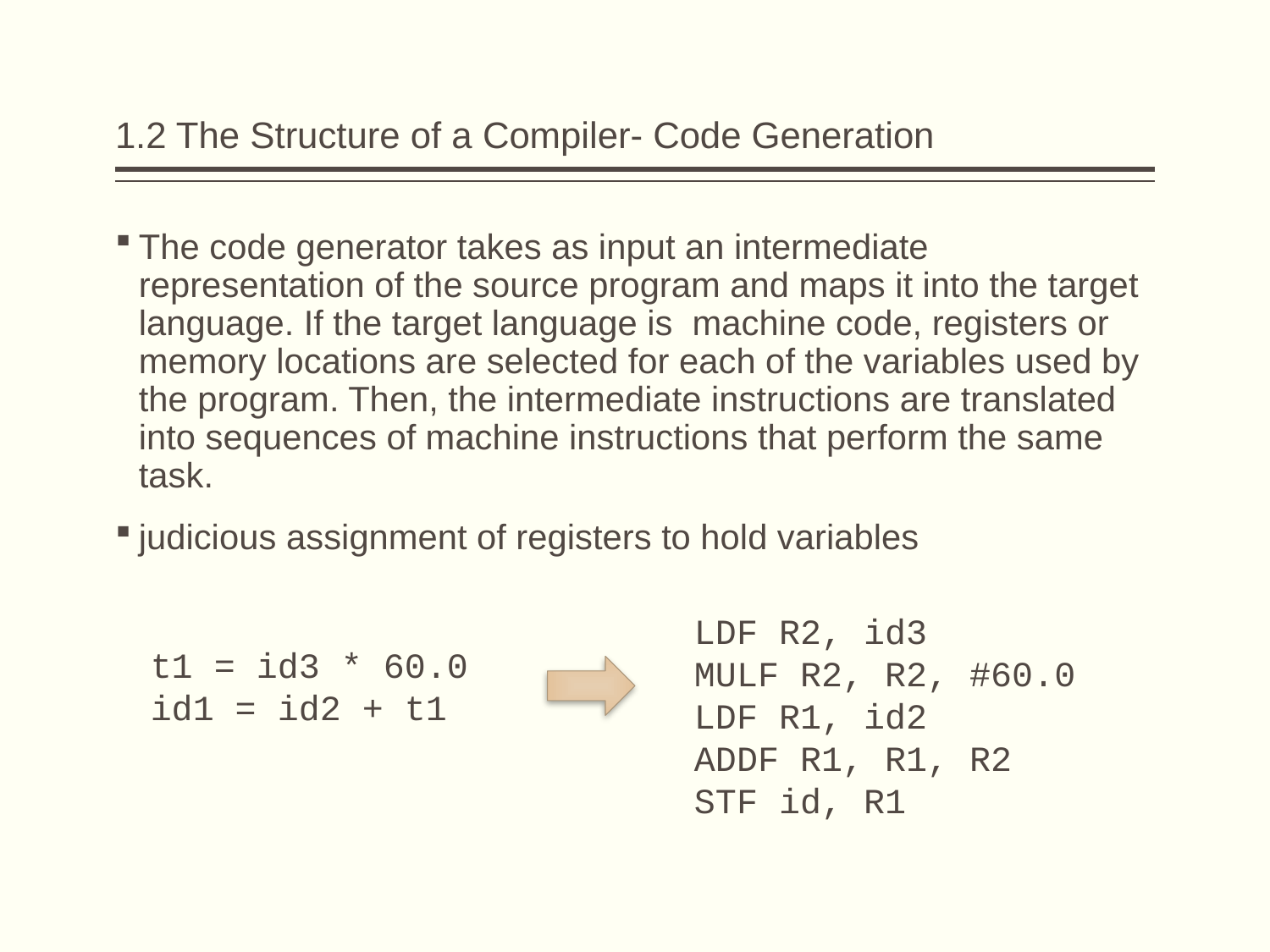

# 1.2 The Structure of a Compiler- Code Generation
The code generator takes as input an intermediate representation of the source program and maps it into the target language. If the target language is  machine code, registers or memory locations are selected for each of the variables used by the program. Then, the intermediate instructions are translated into sequences of machine instructions that perform the same task.
judicious assignment of registers to hold variables

LDF R2, id3
MULF R2, R2, #60.0
LDF R1, id2
ADDF R1, R1, R2
STF id, R1
t1 = id3 * 60.0
id1 = id2 + t1